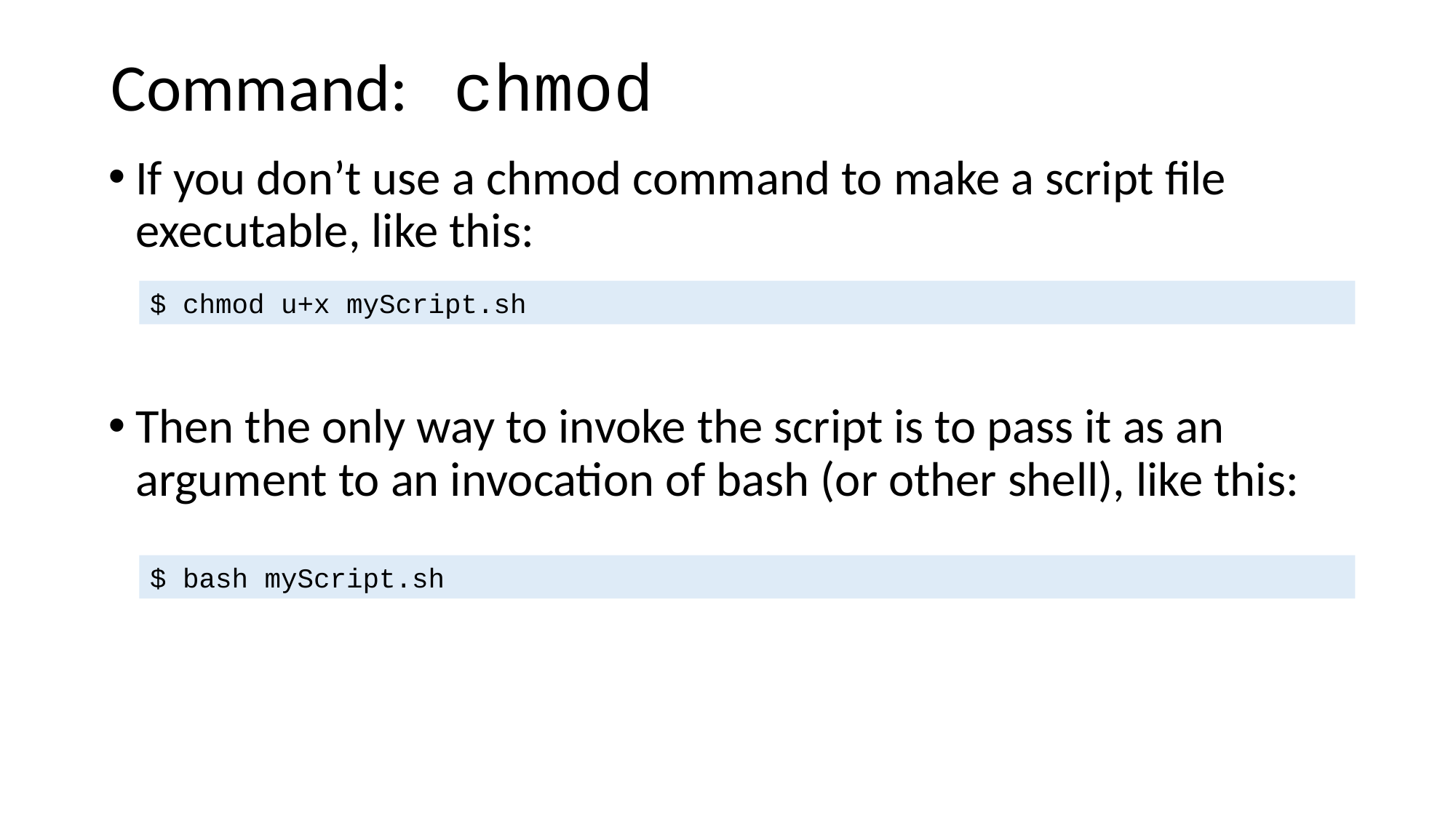

# Command:   chmod
If you don’t use a chmod command to make a script file executable, like this:
$ chmod u+x myScript.sh
Then the only way to invoke the script is to pass it as an argument to an invocation of bash (or other shell), like this:
$ bash myScript.sh